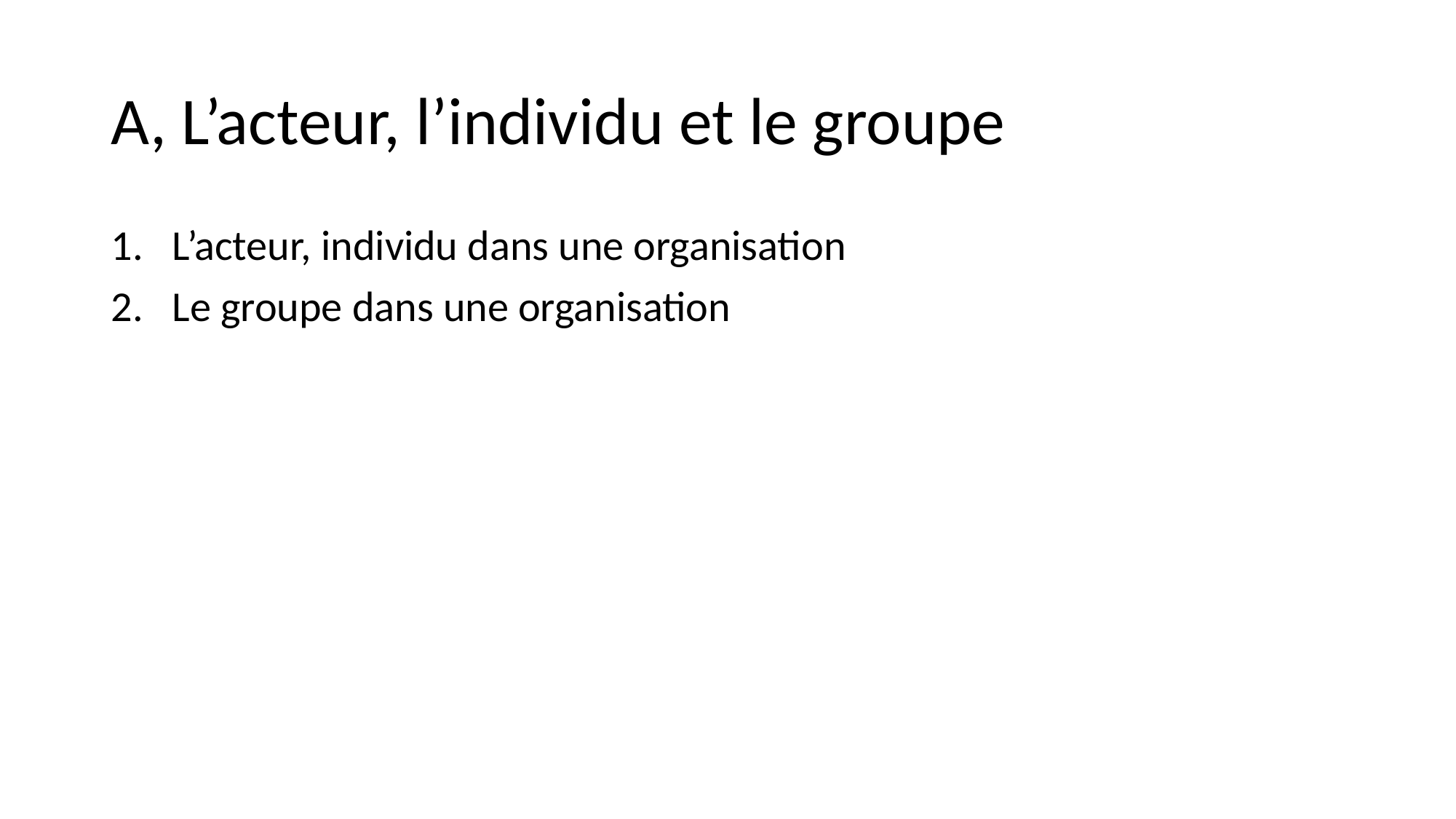

# A, L’acteur, l’individu et le groupe
L’acteur, individu dans une organisation
Le groupe dans une organisation